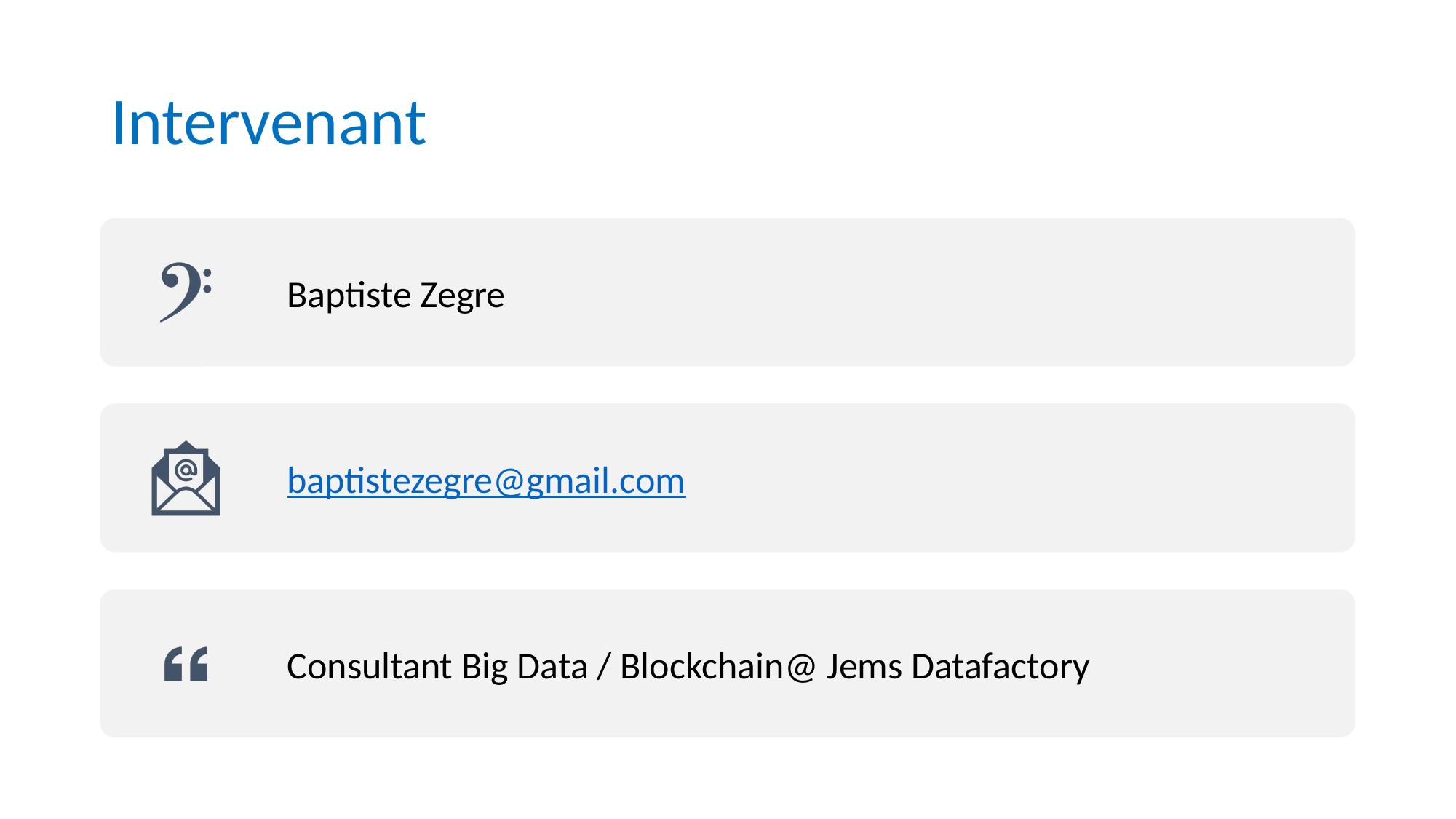

# Intervenant
Baptiste Zegre
baptistezegre@gmail.com
Consultant Big Data / Blockchain@ Jems Datafactory